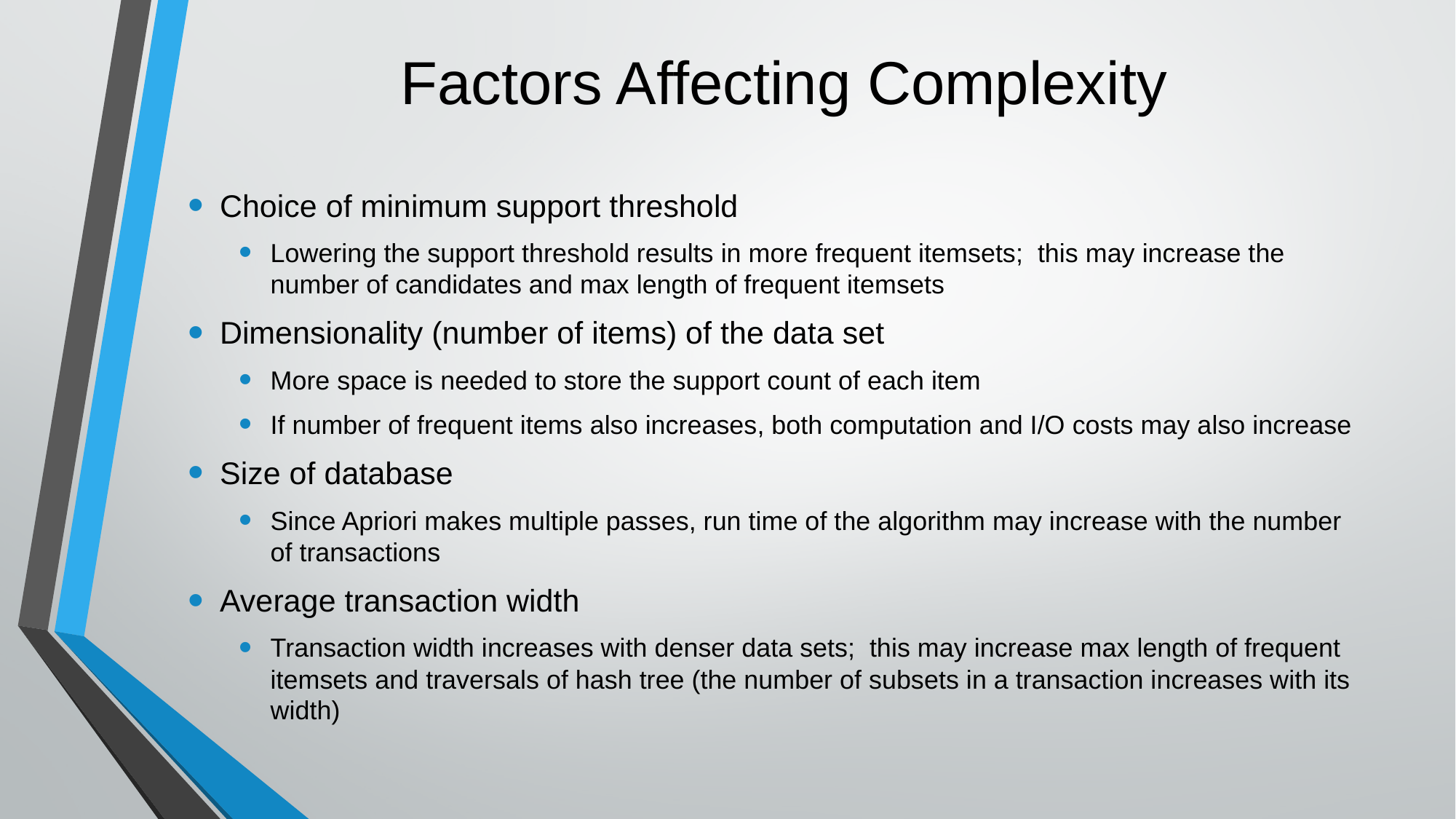

# Factors Affecting Complexity
Choice of minimum support threshold
Lowering the support threshold results in more frequent itemsets;  this may increase the number of candidates and max length of frequent itemsets
Dimensionality (number of items) of the data set
More space is needed to store the support count of each item
If number of frequent items also increases, both computation and I/O costs may also increase
Size of database
Since Apriori makes multiple passes, run time of the algorithm may increase with the number of transactions
Average transaction width
Transaction width increases with denser data sets;  this may increase max length of frequent itemsets and traversals of hash tree (the number of subsets in a transaction increases with its width)